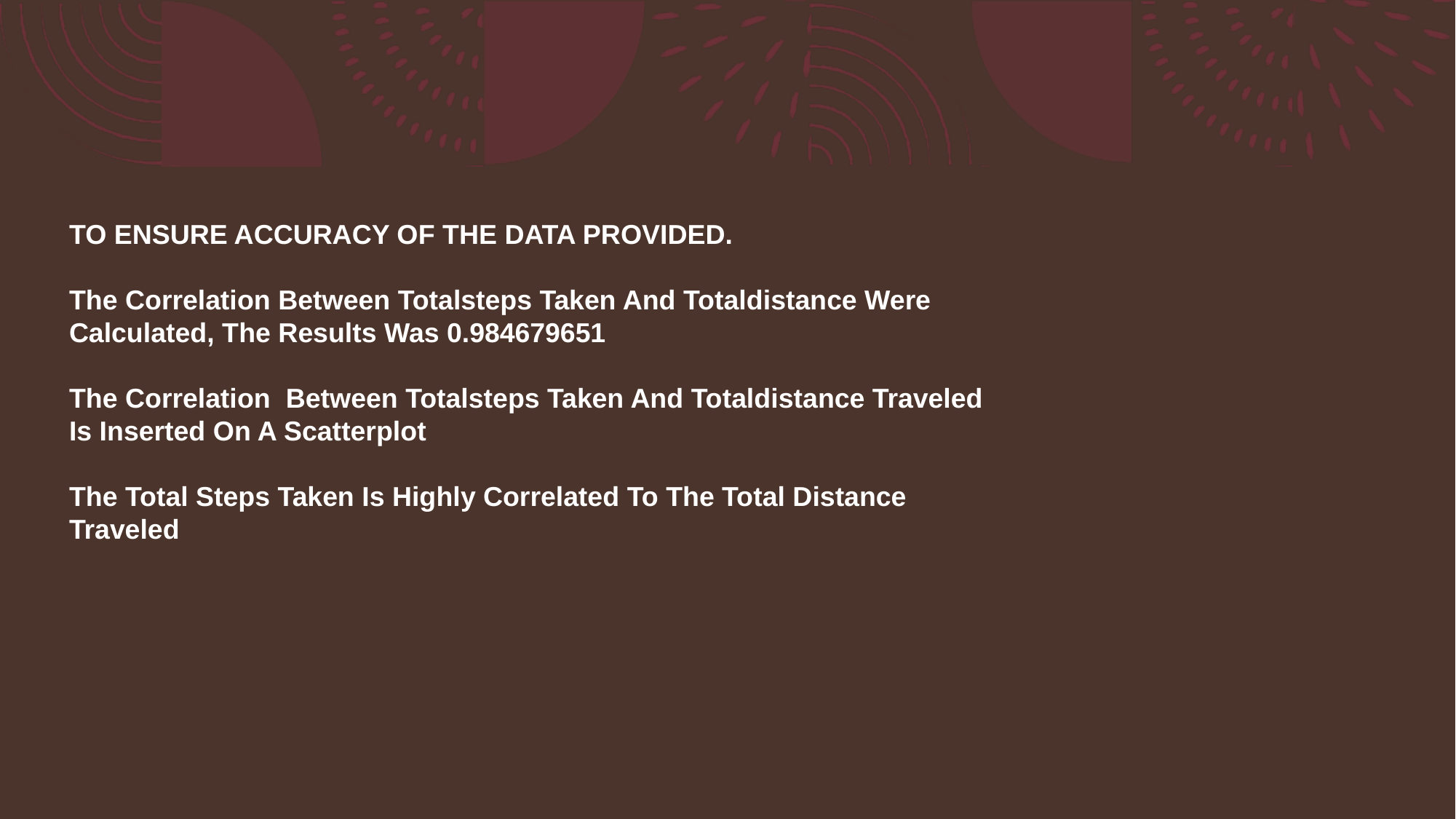

TO ENSURE ACCURACY OF THE DATA PROVIDED.

The Correlation Between Totalsteps Taken And Totaldistance Were Calculated, The Results Was 0.984679651

The Correlation  Between Totalsteps Taken And Totaldistance Traveled Is Inserted On A Scatterplot

The Total Steps Taken Is Highly Correlated To The Total Distance Traveled